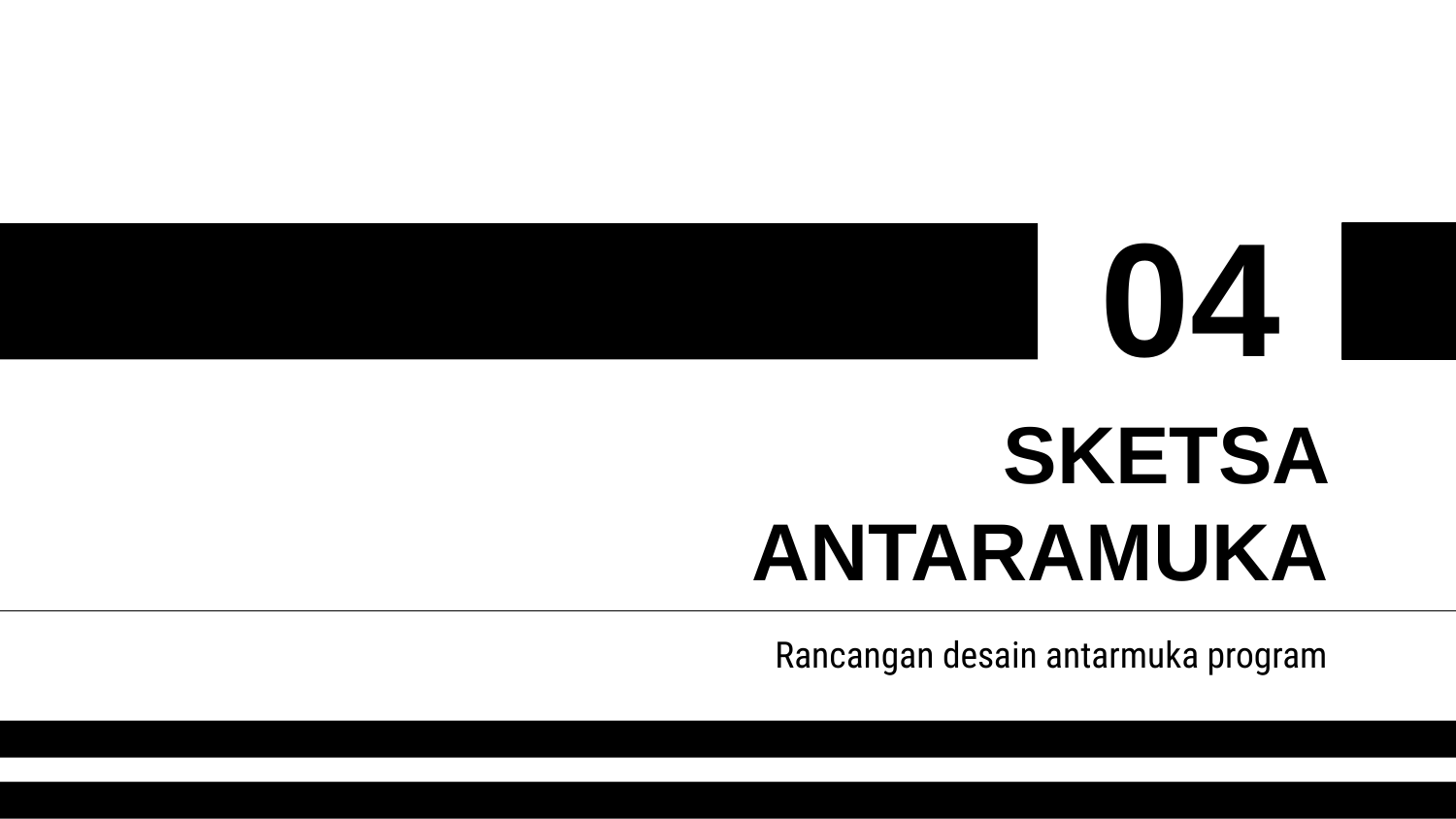

04

# SKETSA ANTARAMUKA
Rancangan desain antarmuka program